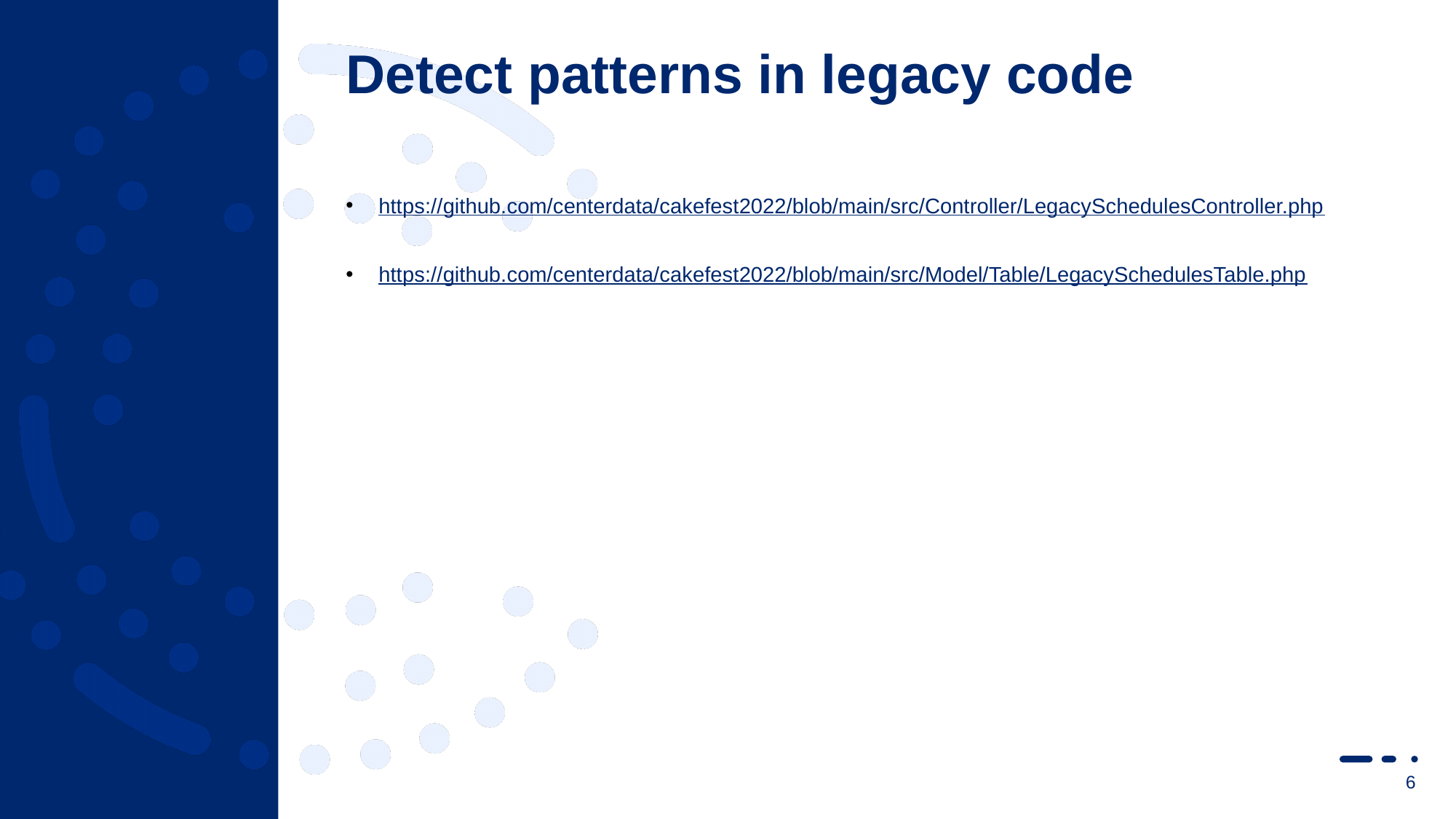

# Detect patterns in legacy code
https://github.com/centerdata/cakefest2022/blob/main/src/Controller/LegacySchedulesController.php

https://github.com/centerdata/cakefest2022/blob/main/src/Model/Table/LegacySchedulesTable.php

6